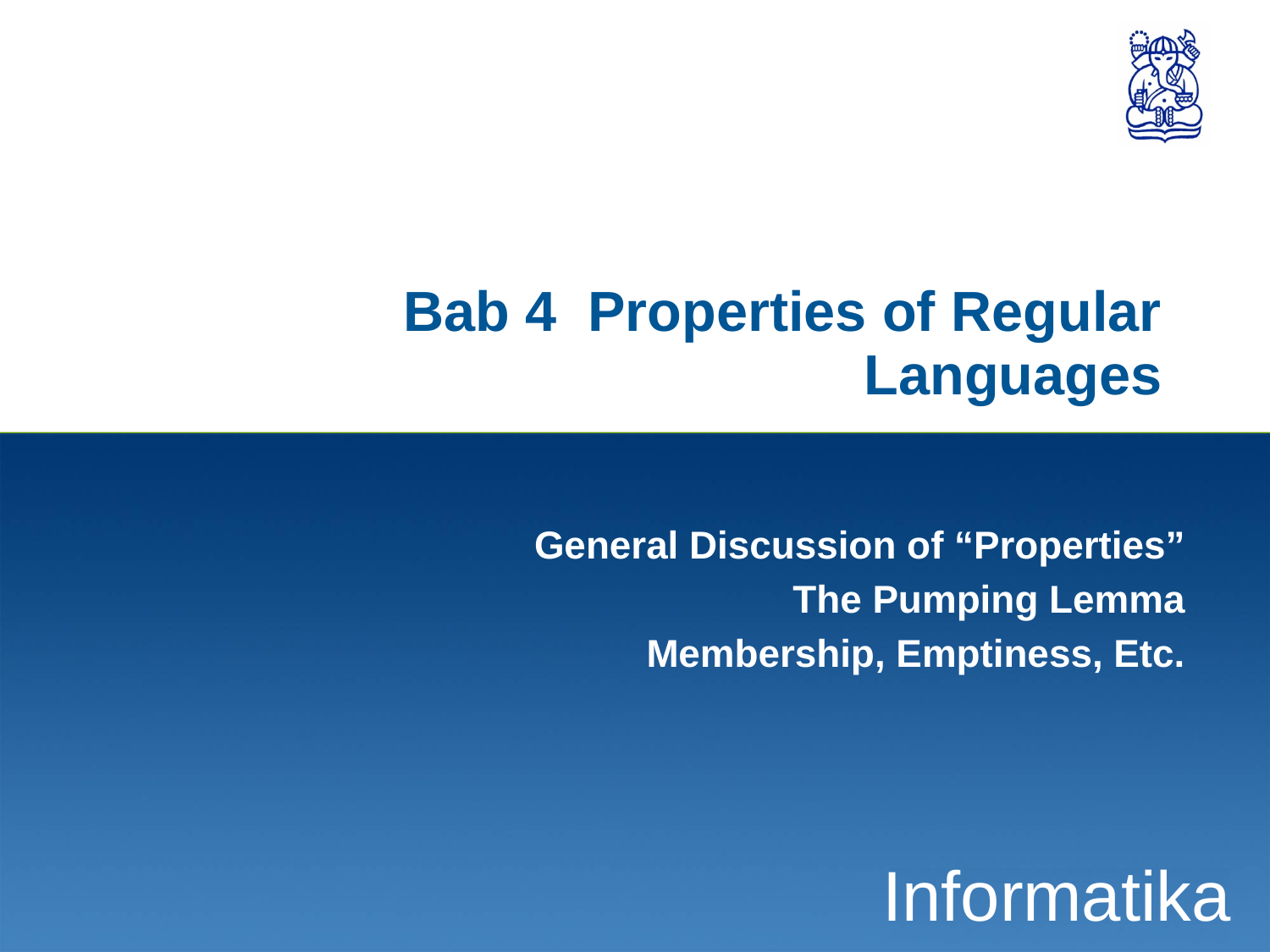

1
# Bab 4  Properties of Regular Languages
General Discussion of “Properties”
The Pumping Lemma
Membership, Emptiness, Etc.